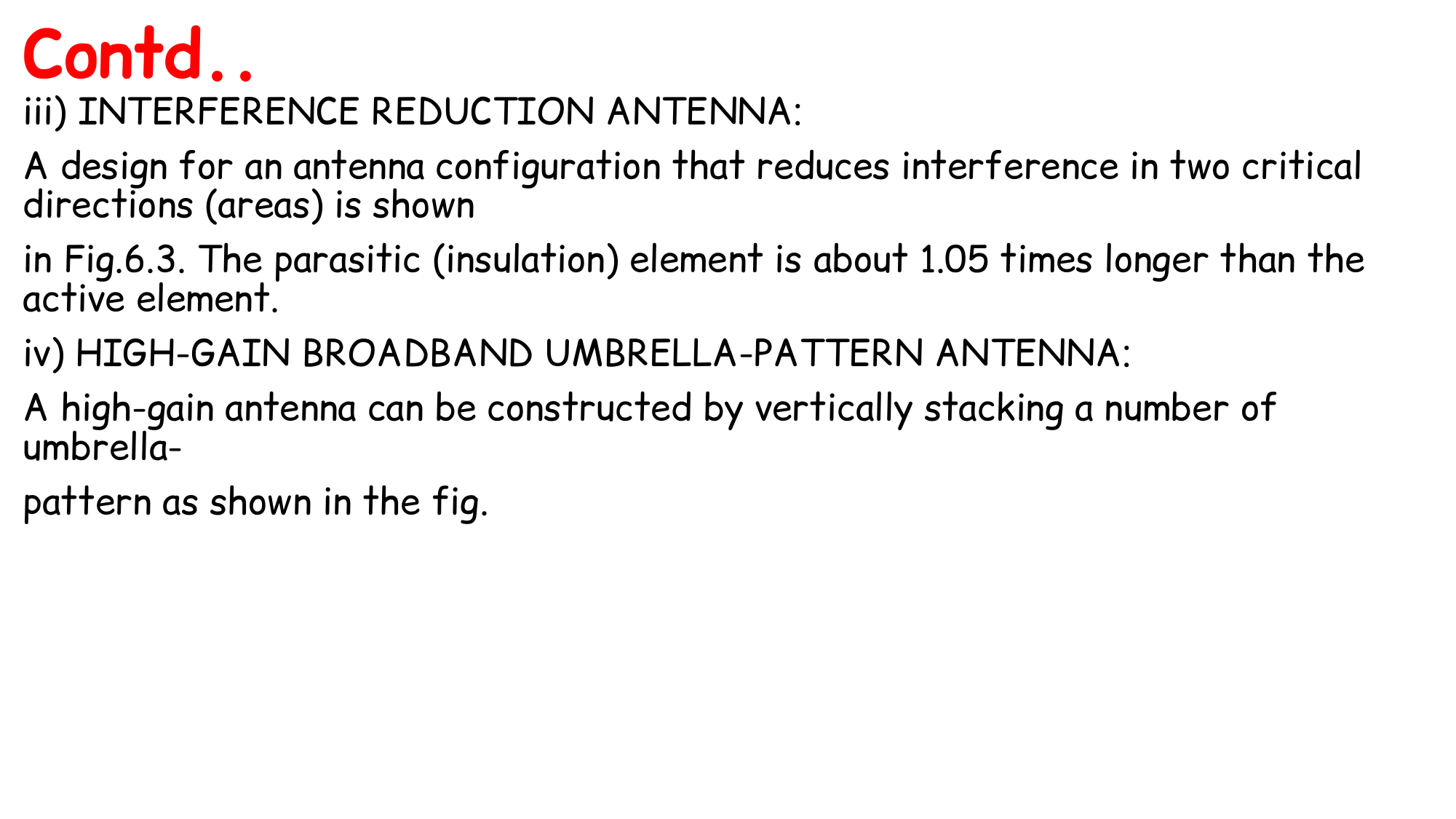

# Contd..
iii) INTERFERENCE REDUCTION ANTENNA:
A design for an antenna configuration that reduces interference in two critical directions (areas) is shown
in Fig.6.3. The parasitic (insulation) element is about 1.05 times longer than the active element.
iv) HIGH-GAIN BROADBAND UMBRELLA-PATTERN ANTENNA:
A high-gain antenna can be constructed by vertically stacking a number of umbrella-
pattern as shown in the fig.